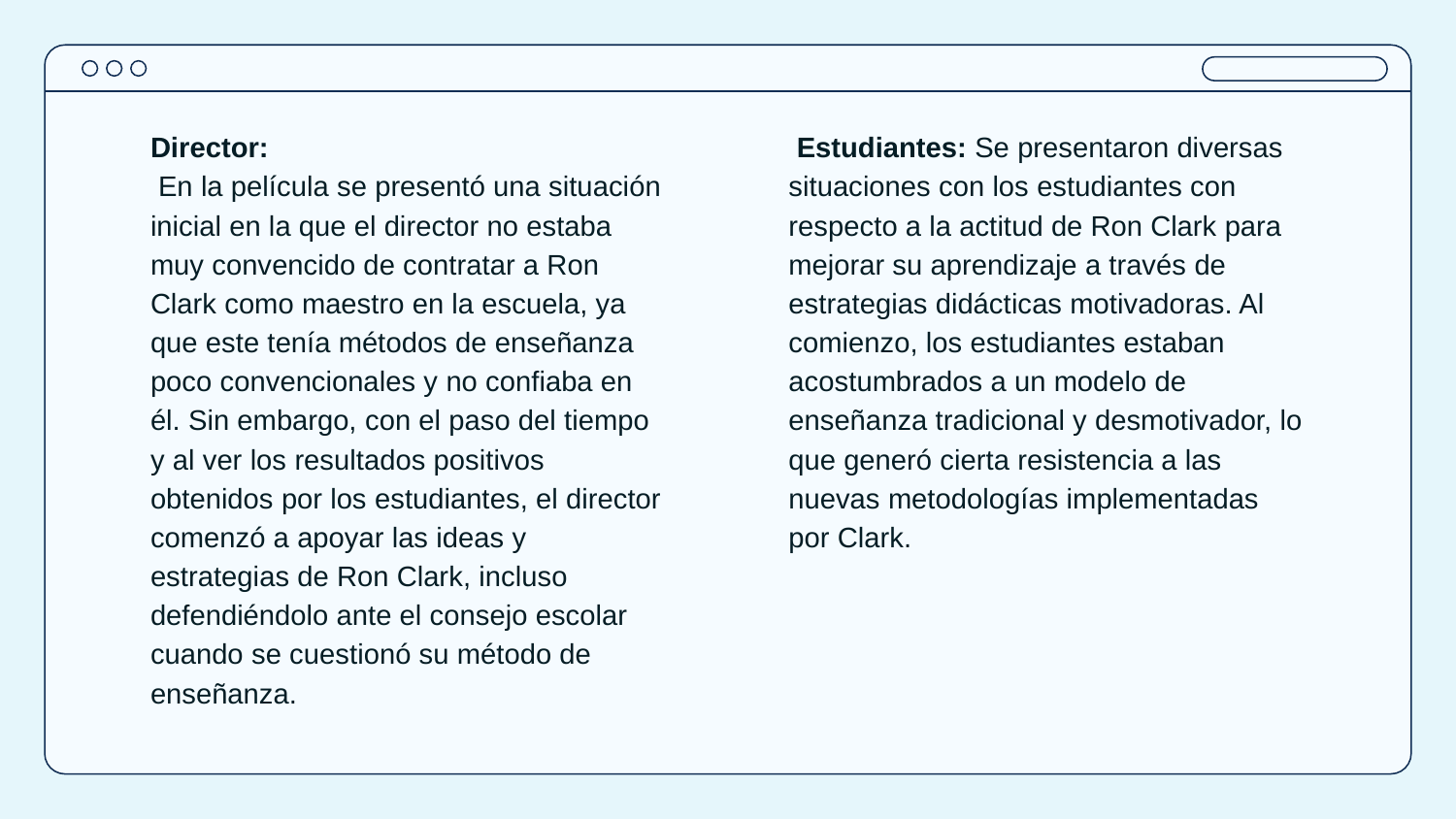

Director:
 En la película se presentó una situación inicial en la que el director no estaba muy convencido de contratar a Ron Clark como maestro en la escuela, ya que este tenía métodos de enseñanza poco convencionales y no confiaba en él. Sin embargo, con el paso del tiempo y al ver los resultados positivos obtenidos por los estudiantes, el director comenzó a apoyar las ideas y estrategias de Ron Clark, incluso defendiéndolo ante el consejo escolar cuando se cuestionó su método de enseñanza.
 Estudiantes: Se presentaron diversas situaciones con los estudiantes con respecto a la actitud de Ron Clark para mejorar su aprendizaje a través de estrategias didácticas motivadoras. Al comienzo, los estudiantes estaban acostumbrados a un modelo de enseñanza tradicional y desmotivador, lo que generó cierta resistencia a las nuevas metodologías implementadas por Clark.